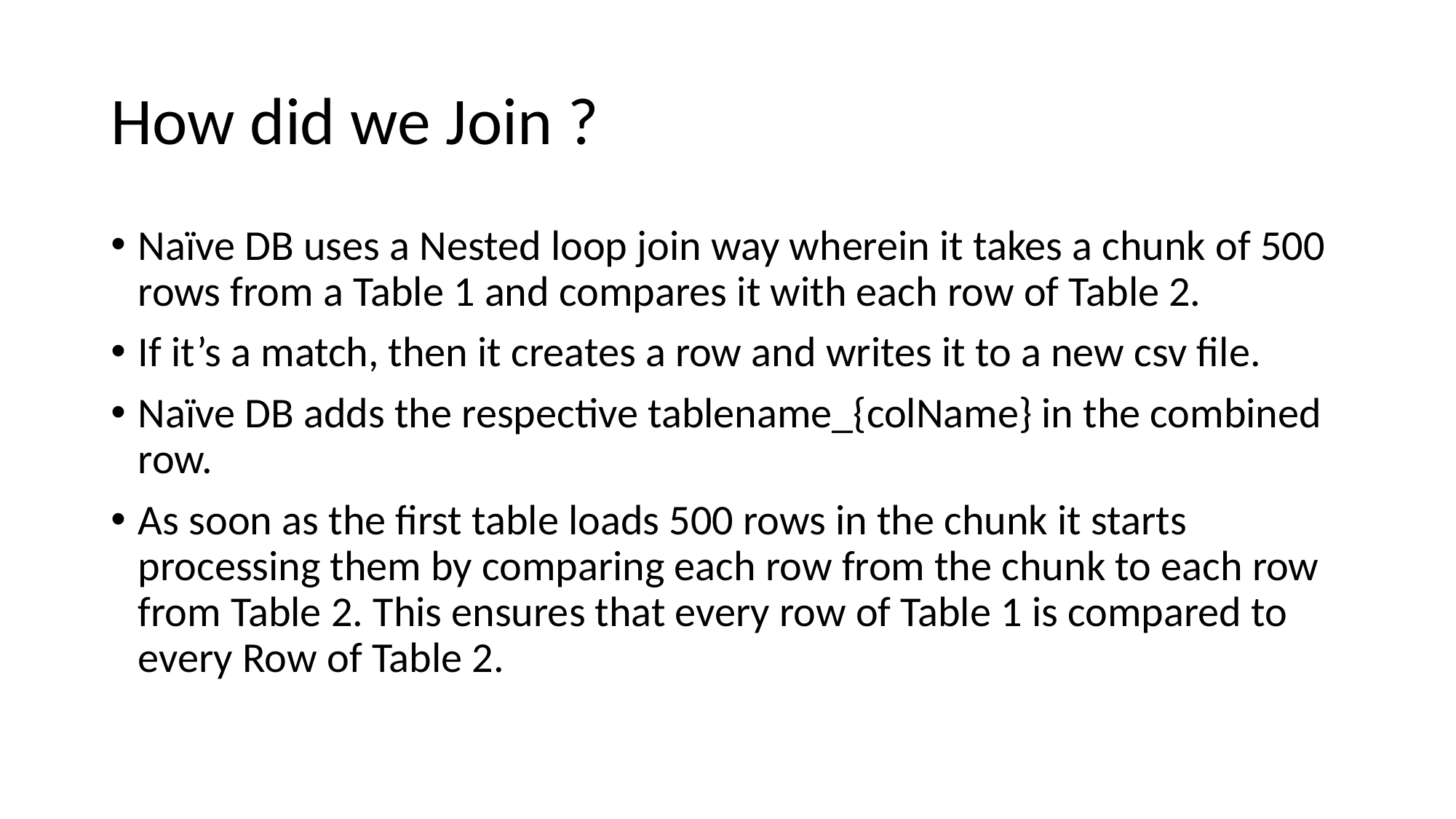

# How did we Join ?
Naïve DB uses a Nested loop join way wherein it takes a chunk of 500 rows from a Table 1 and compares it with each row of Table 2.
If it’s a match, then it creates a row and writes it to a new csv file.
Naïve DB adds the respective tablename_{colName} in the combined row.
As soon as the first table loads 500 rows in the chunk it starts processing them by comparing each row from the chunk to each row from Table 2. This ensures that every row of Table 1 is compared to every Row of Table 2.